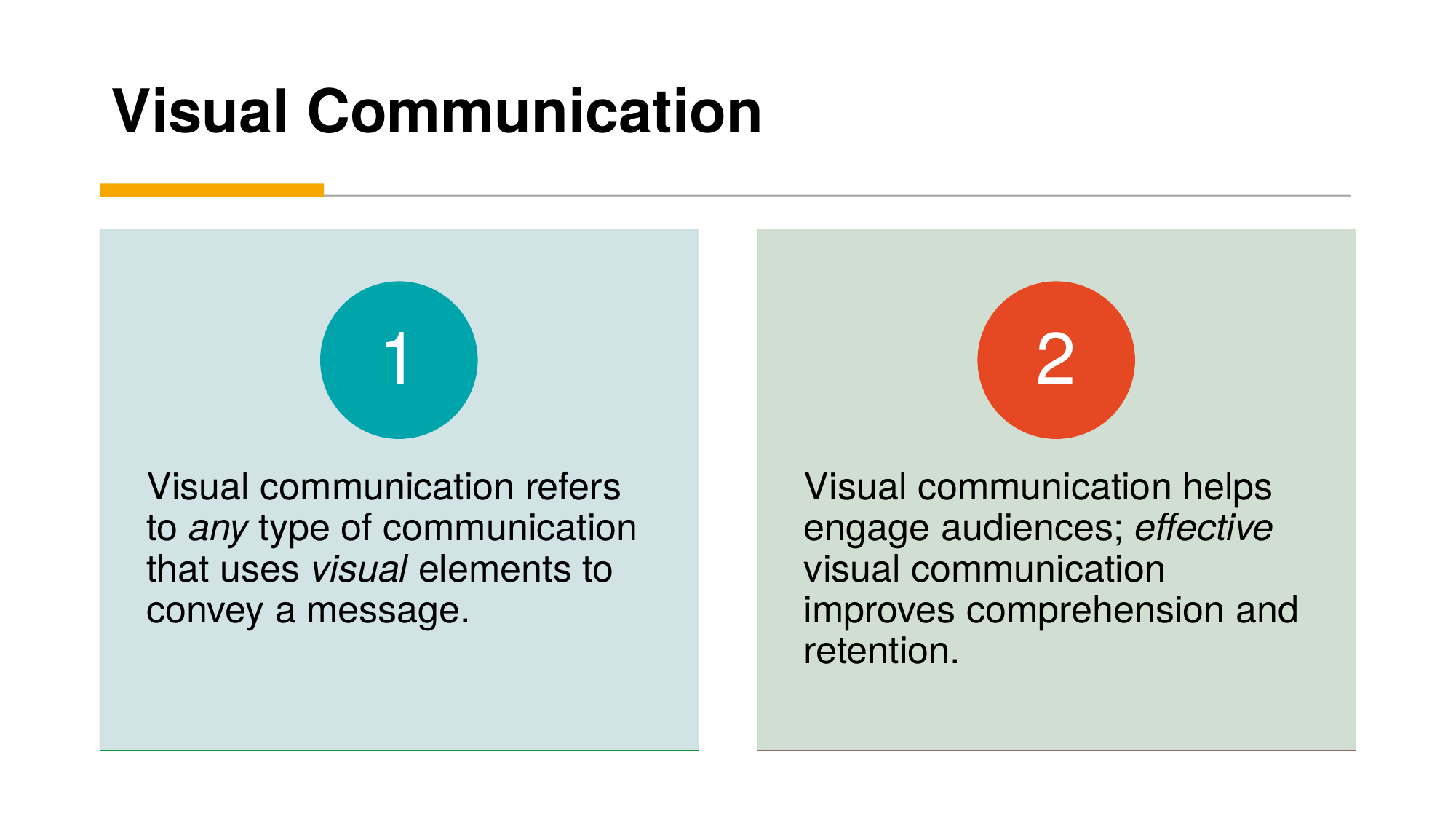

# Visual Communication

Visual communication refers to any type of communication that uses visual elements to convey a message.
1
Visual communication helps engage audiences; effective visual communication improves comprehension and retention.
2